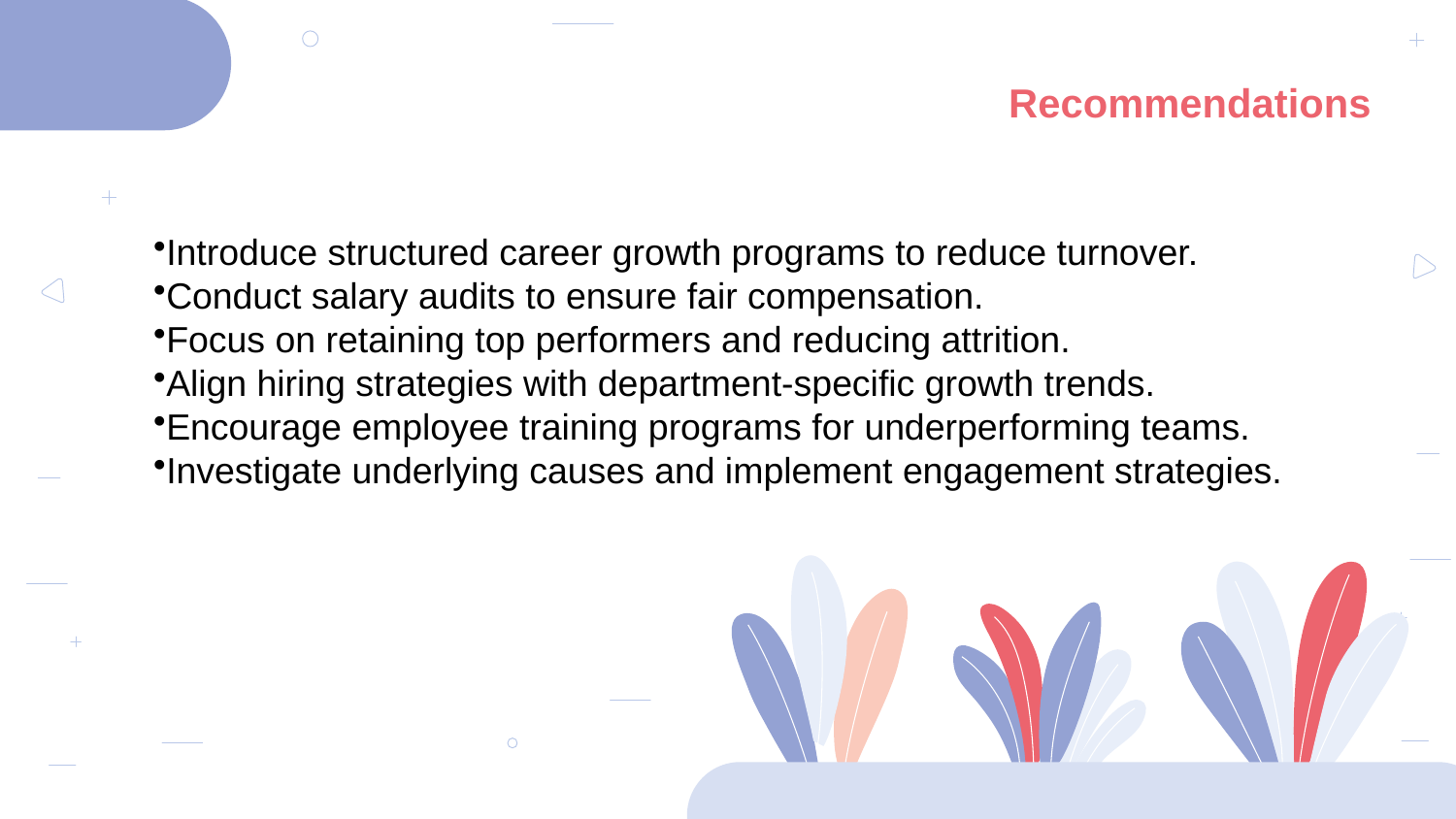

Recommendations
Introduce structured career growth programs to reduce turnover.
Conduct salary audits to ensure fair compensation.
Focus on retaining top performers and reducing attrition.
Align hiring strategies with department-specific growth trends.
Encourage employee training programs for underperforming teams.
Investigate underlying causes and implement engagement strategies.